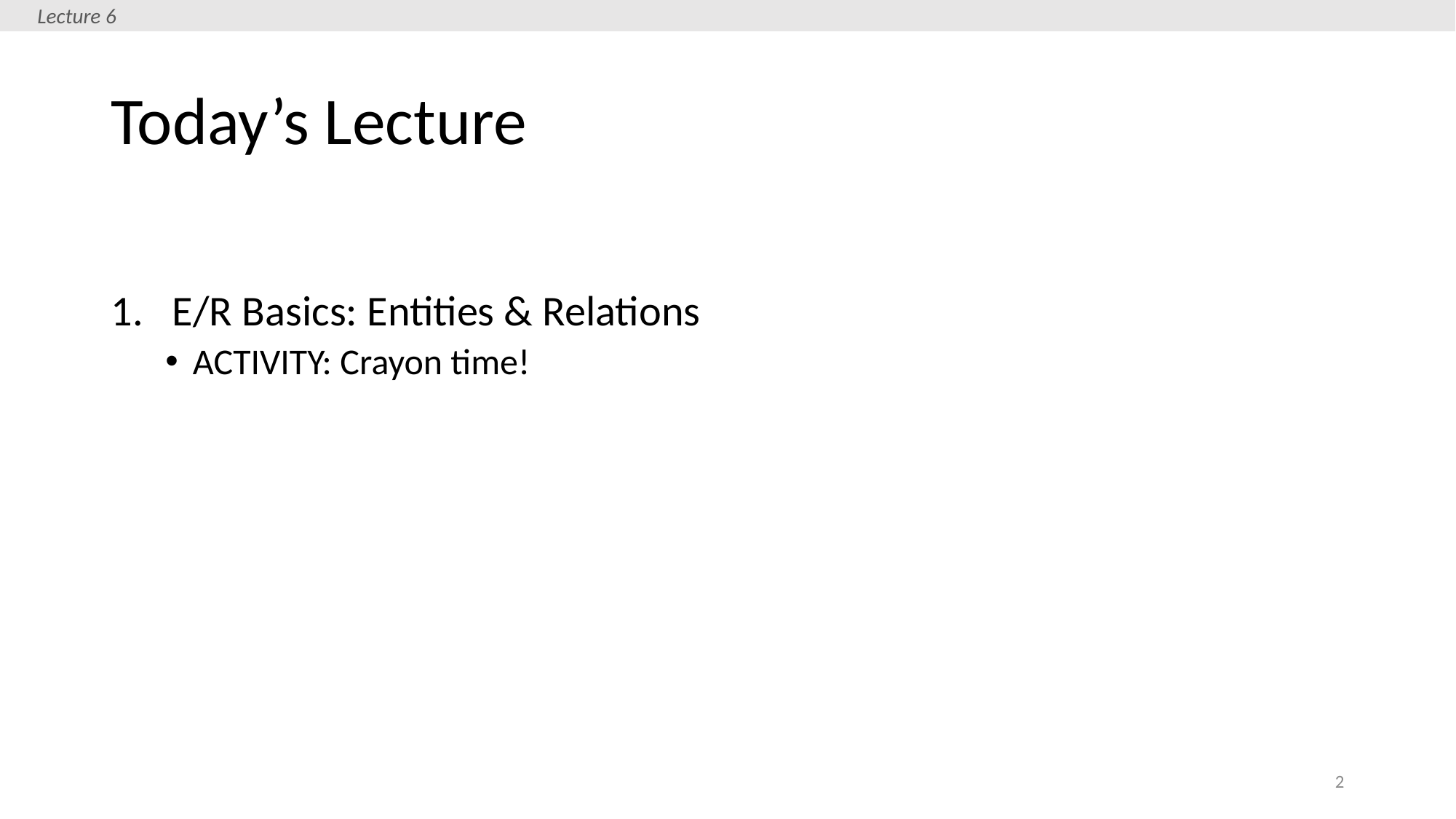

Lecture 6
# Today’s Lecture

E/R Basics: Entities & Relations
ACTIVITY: Crayon time!

2